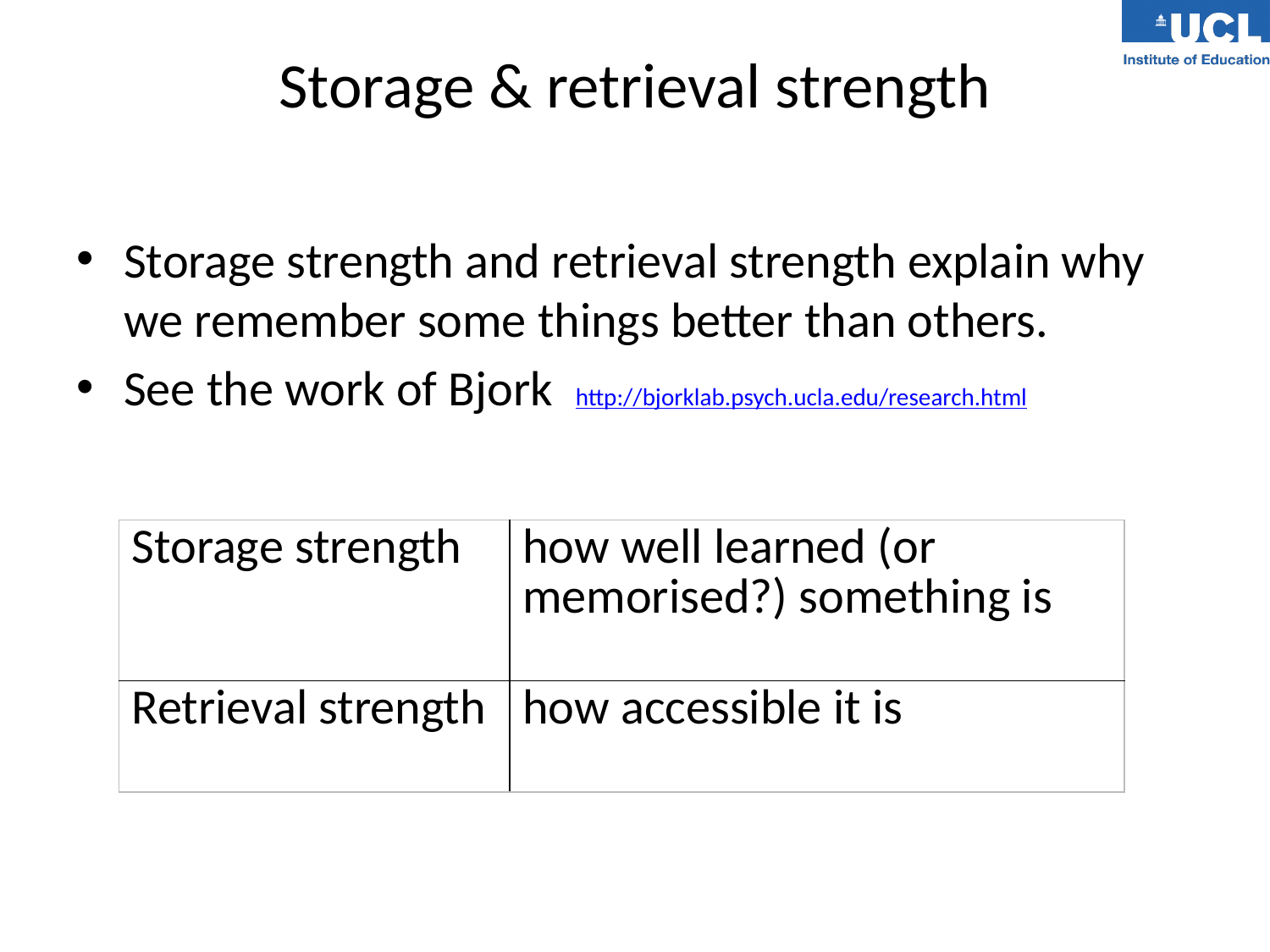

# Storage & retrieval strength
Storage strength and retrieval strength explain why we remember some things better than others.
See the work of Bjork  http://bjorklab.psych.ucla.edu/research.html

| Storage strength | how well learned (or memorised?) something is |
| --- | --- |
| Retrieval strength | how accessible it is |